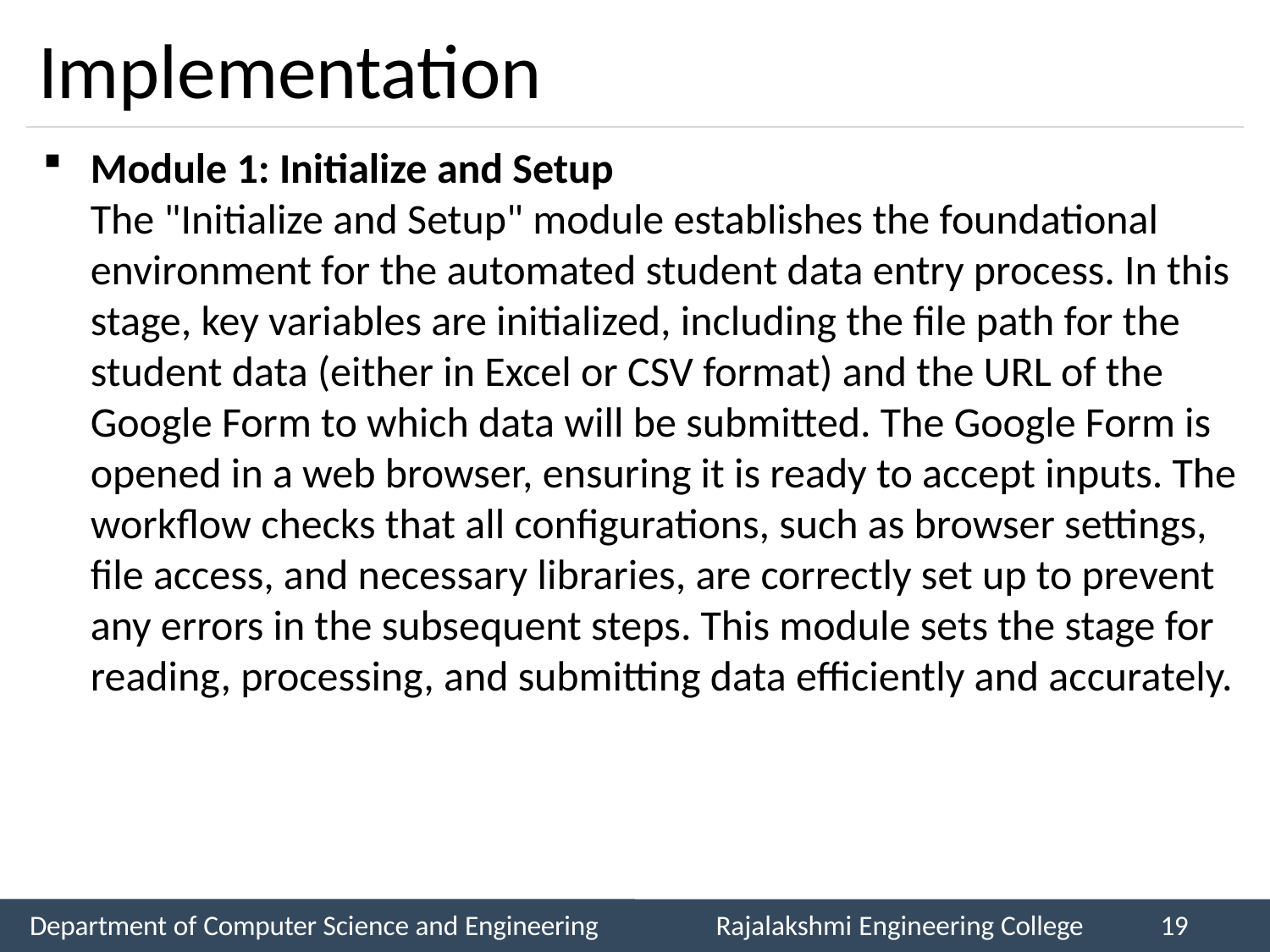

# Implementation
Module 1: Initialize and Setup
The "Initialize and Setup" module establishes the foundational environment for the automated student data entry process. In this stage, key variables are initialized, including the file path for the student data (either in Excel or CSV format) and the URL of the Google Form to which data will be submitted. The Google Form is opened in a web browser, ensuring it is ready to accept inputs. The workflow checks that all configurations, such as browser settings, file access, and necessary libraries, are correctly set up to prevent any errors in the subsequent steps. This module sets the stage for reading, processing, and submitting data efficiently and accurately.
Department of Computer Science and Engineering
Rajalakshmi Engineering College
19